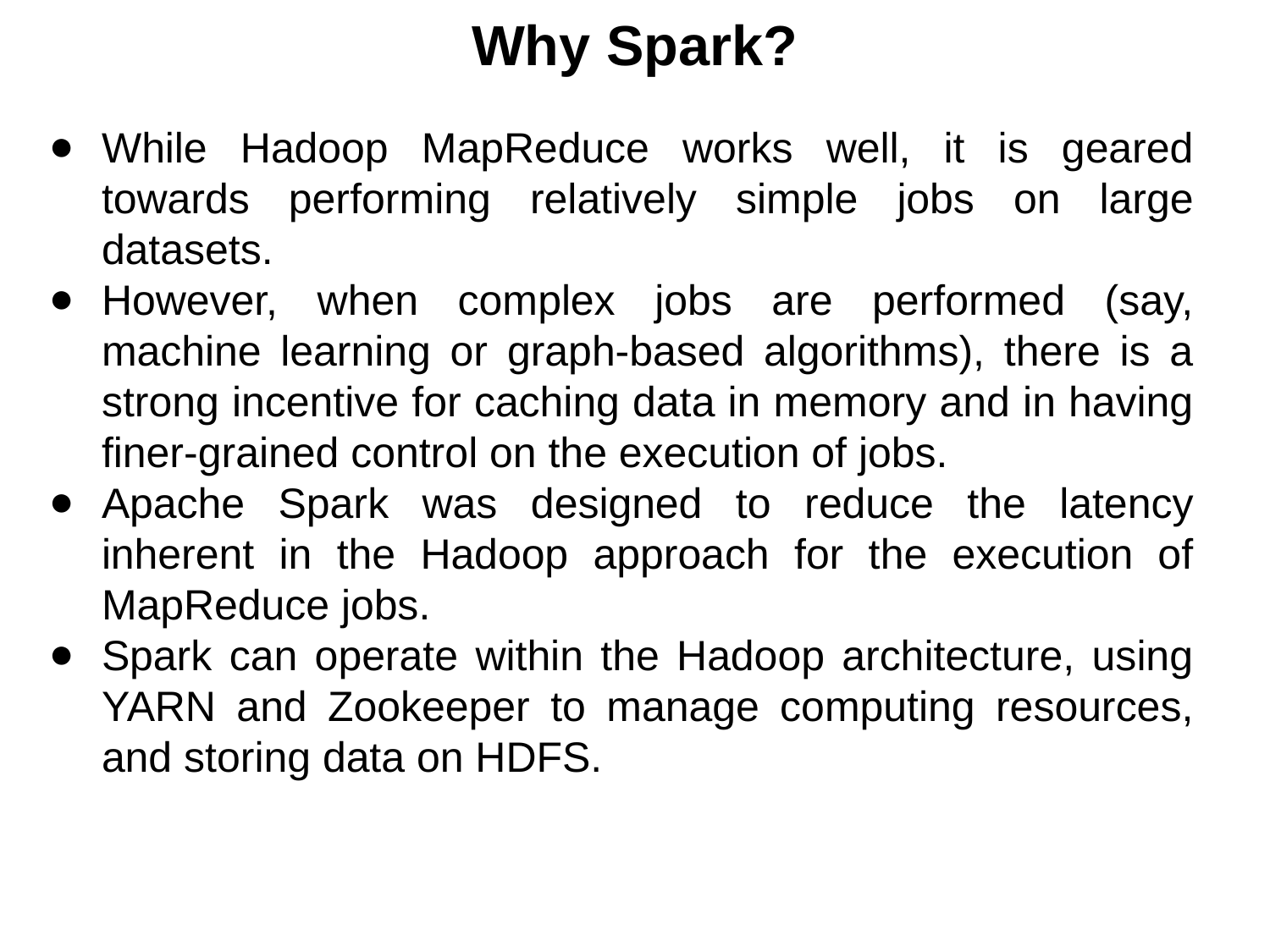

Why Spark?

While Hadoop MapReduce works well, it is geared towards performing relatively simple jobs on large datasets.
However, when complex jobs are performed (say, machine learning or graph-based algorithms), there is a strong incentive for caching data in memory and in having finer-grained control on the execution of jobs.
Apache Spark was designed to reduce the latency inherent in the Hadoop approach for the execution of MapReduce jobs.
Spark can operate within the Hadoop architecture, using YARN and Zookeeper to manage computing resources, and storing data on HDFS.